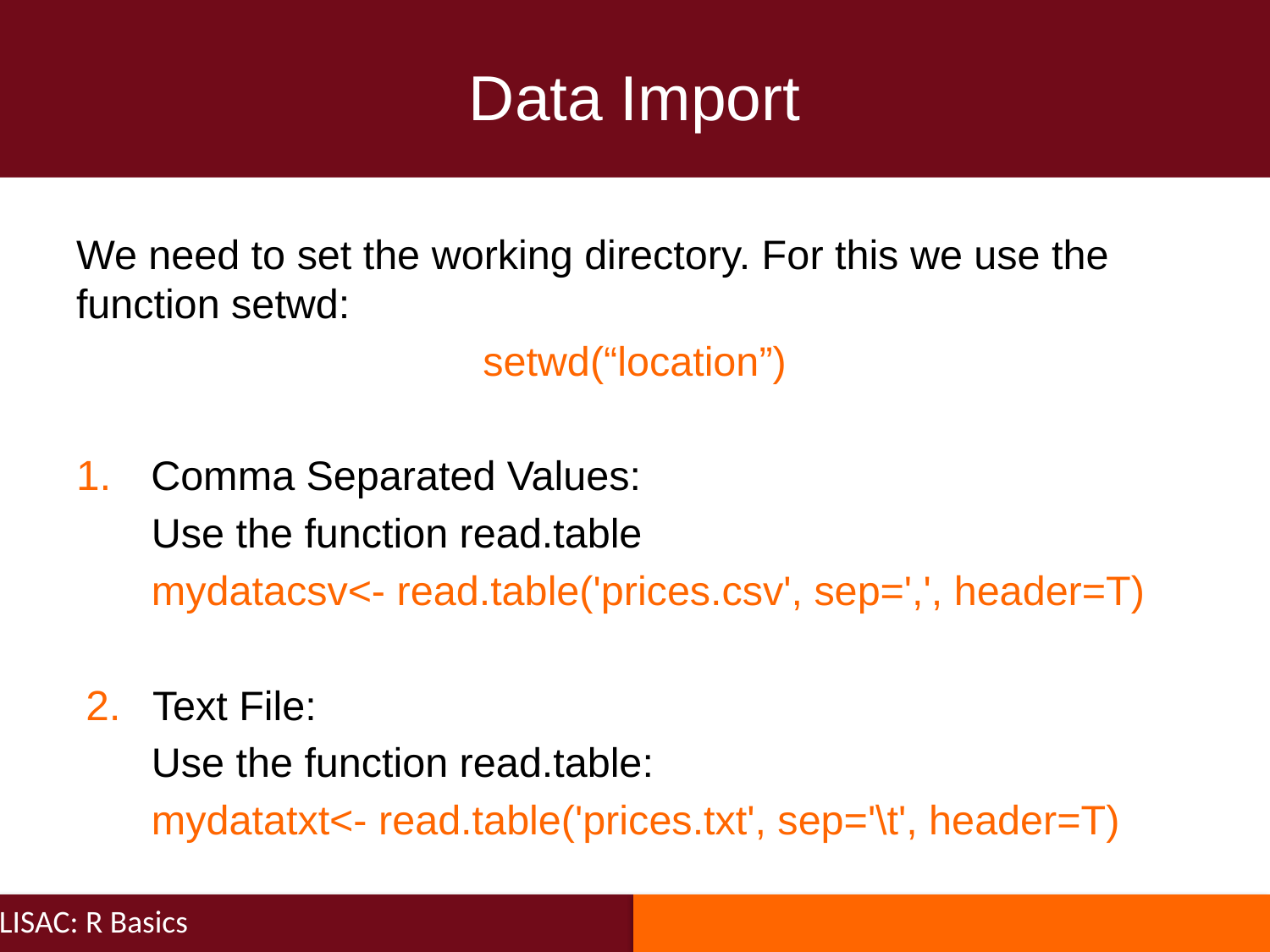

Data Import

We need to set the working directory. For this we use the function setwd:
setwd(“location”)

Comma Separated Values:
Use the function read.table
mydatacsv<- read.table('prices.csv', sep=',', header=T)

Text File:
Use the function read.table:
mydatatxt<- read.table('prices.txt', sep='\t', header=T)

LISAC: R Basics